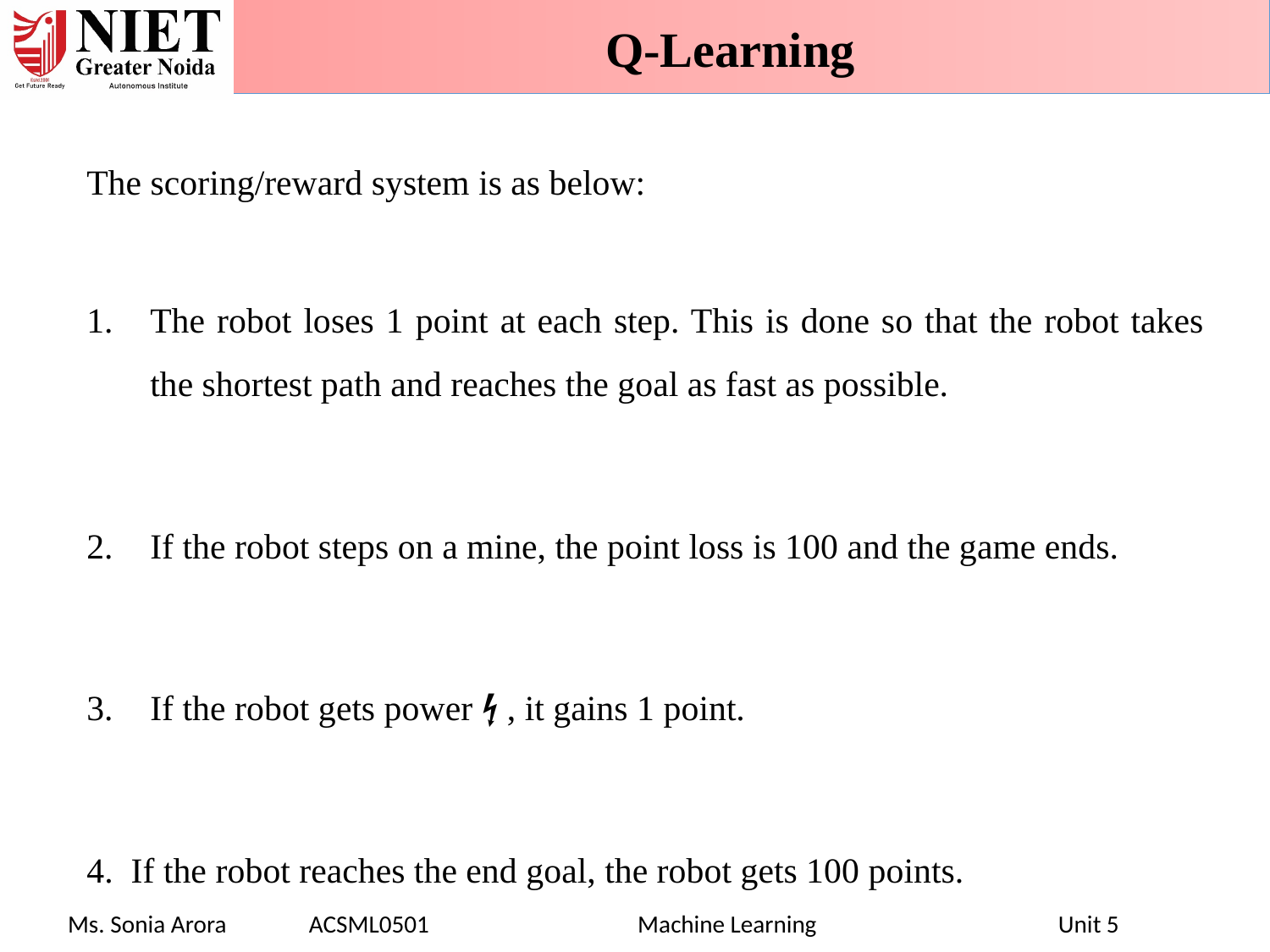

Q-Learning
The scoring/reward system is as below:

The robot loses 1 point at each step. This is done so that the robot takes the shortest path and reaches the goal as fast as possible.

If the robot steps on a mine, the point loss is 100 and the game ends.

If the robot gets power ⚡ , it gains 1 point.

4.  If the robot reaches the end goal, the robot gets 100 points.